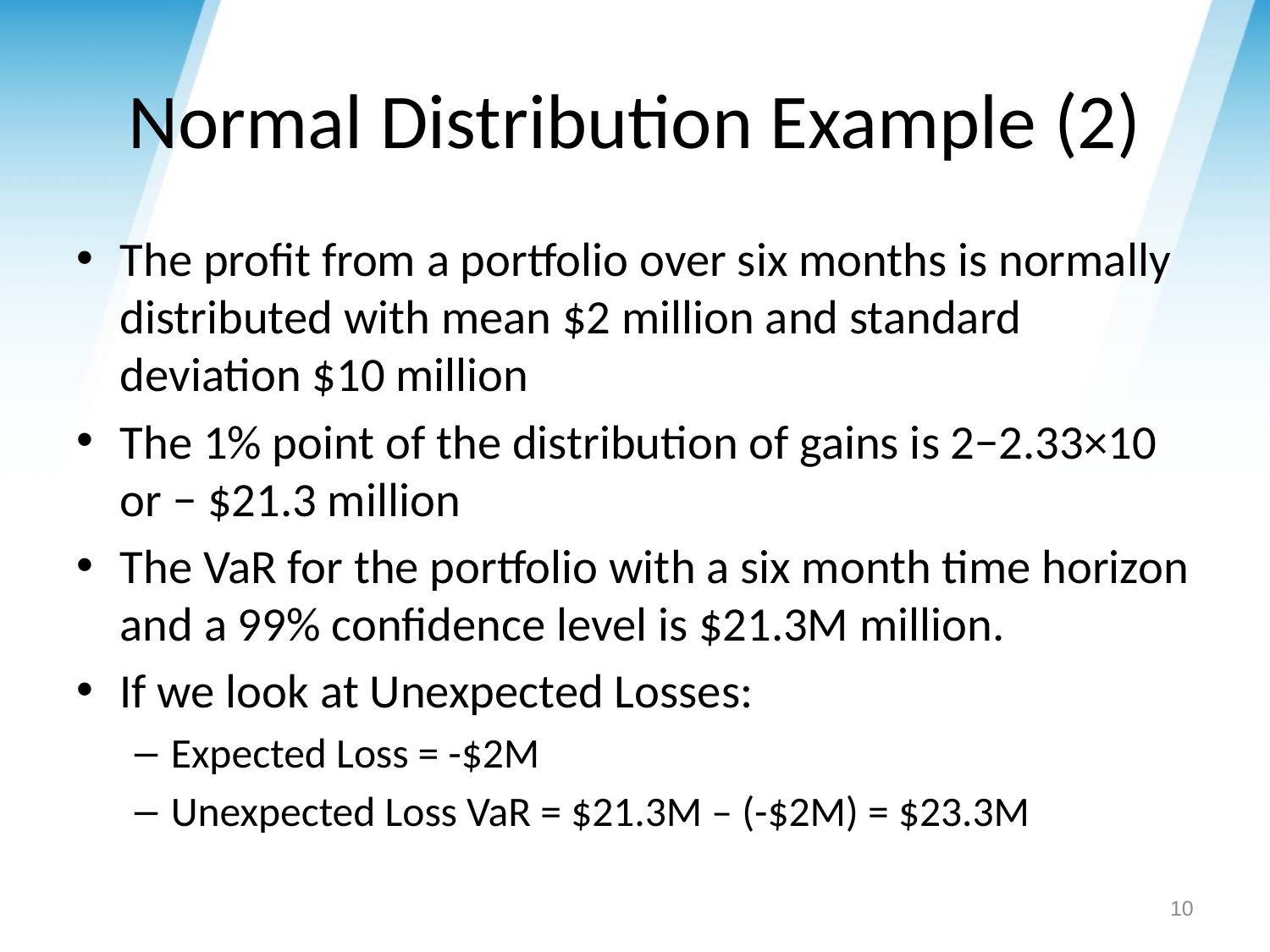

# Normal Distribution Example (2)
The profit from a portfolio over six months is normally distributed with mean $2 million and standard deviation $10 million
The 1% point of the distribution of gains is 2−2.33×10 or − $21.3 million
The VaR for the portfolio with a six month time horizon and a 99% confidence level is $21.3M million.
If we look at Unexpected Losses:
Expected Loss = -$2M
Unexpected Loss VaR = $21.3M – (-$2M) = $23.3M
10